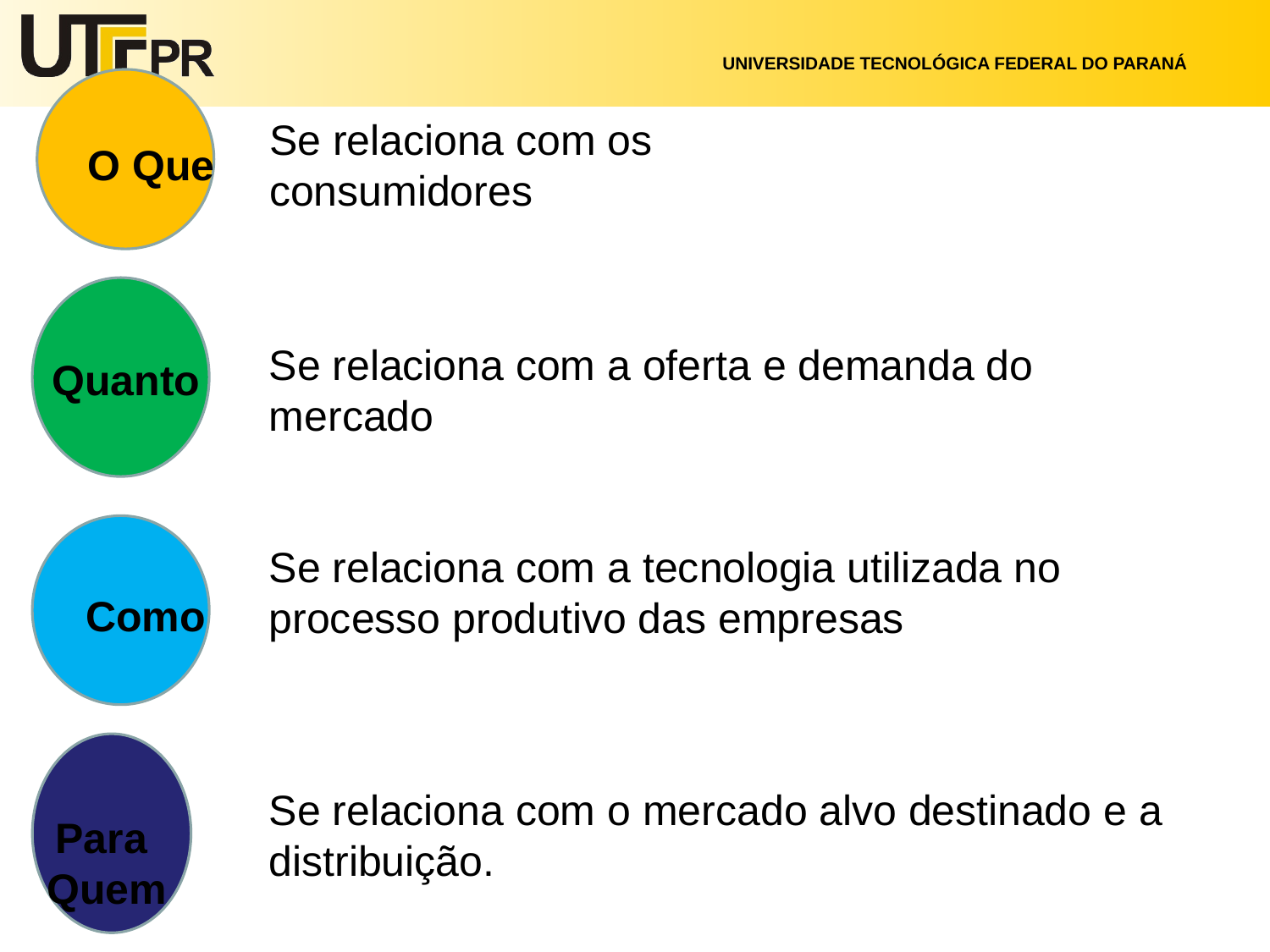

O Que
Se relaciona com os consumidores

Quanto
Se relaciona com a oferta e demanda do mercado

Como
Se relaciona com a tecnologia utilizada no processo produtivo das empresas

 Para Quem
Se relaciona com o mercado alvo destinado e a distribuição.